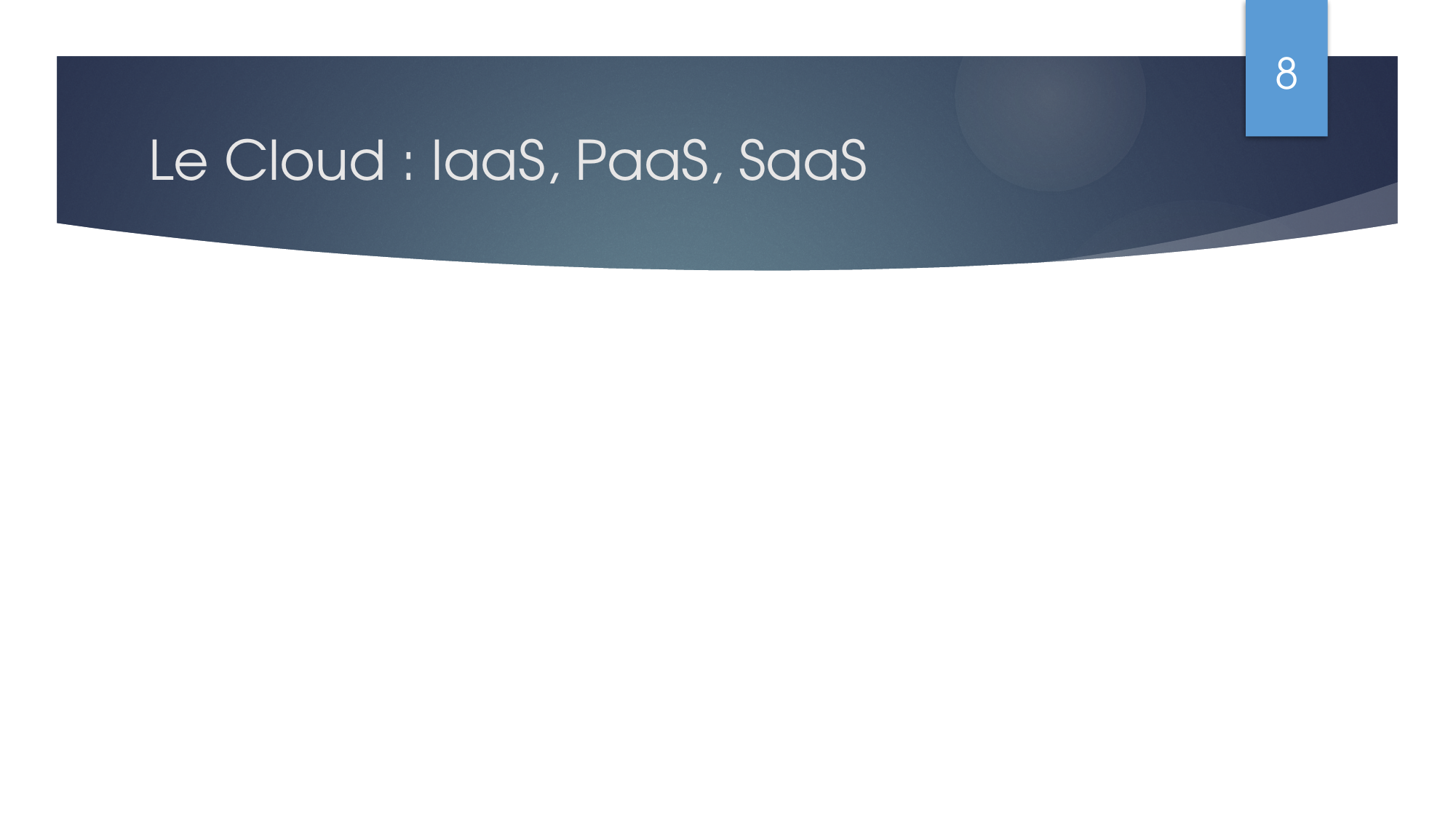

# Le Cloud : IaaS, PaaS, SaaS